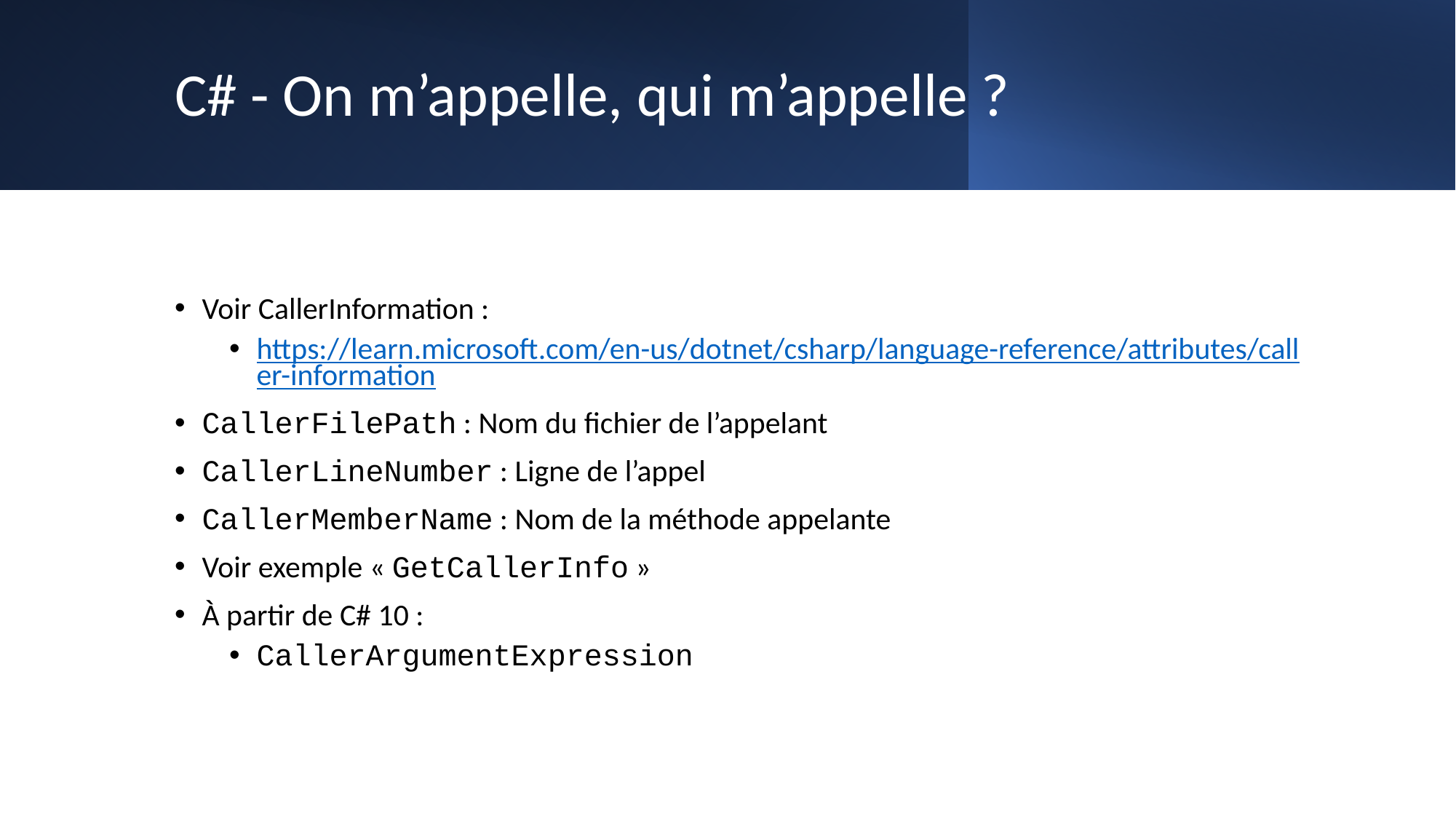

# C# - On m’appelle, qui m’appelle ?
Voir CallerInformation :
https://learn.microsoft.com/en-us/dotnet/csharp/language-reference/attributes/caller-information
CallerFilePath : Nom du fichier de l’appelant
CallerLineNumber : Ligne de l’appel
CallerMemberName : Nom de la méthode appelante
Voir exemple « GetCallerInfo »
À partir de C# 10 :
CallerArgumentExpression